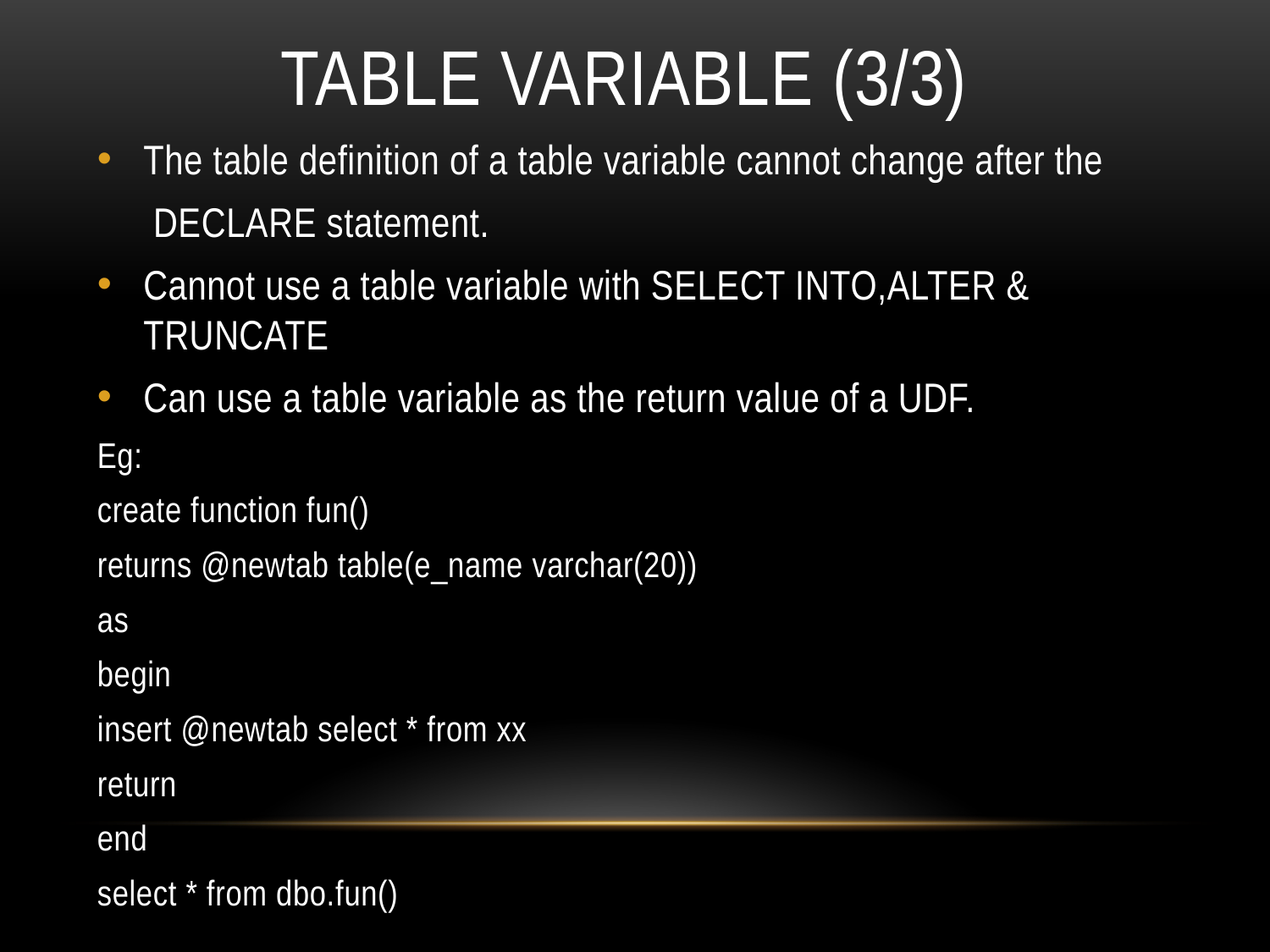

# TABLE VARIABLE (3/3)
The table definition of a table variable cannot change after the
	 DECLARE statement.
Cannot use a table variable with SELECT INTO,ALTER & TRUNCATE
Can use a table variable as the return value of a UDF.
Eg:
create function fun()
returns @newtab table(e_name varchar(20))
as
begin
insert @newtab select * from xx
return
end
select * from dbo.fun()